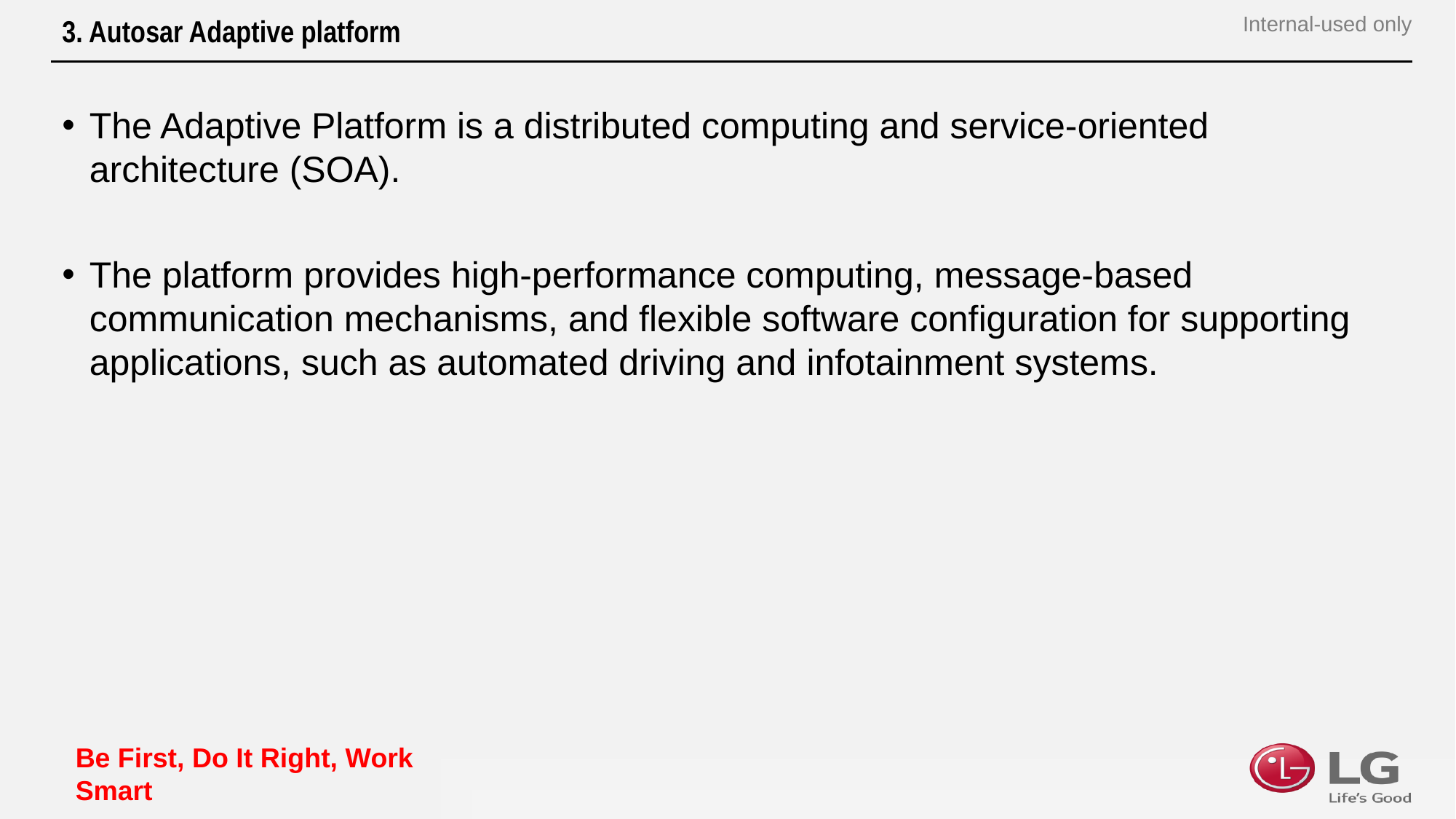

# 3. Autosar Adaptive platform
The Adaptive Platform is a distributed computing and service-oriented architecture (SOA).

The platform provides high-performance computing, message-based communication mechanisms, and flexible software configuration for supporting applications, such as automated driving and infotainment systems.